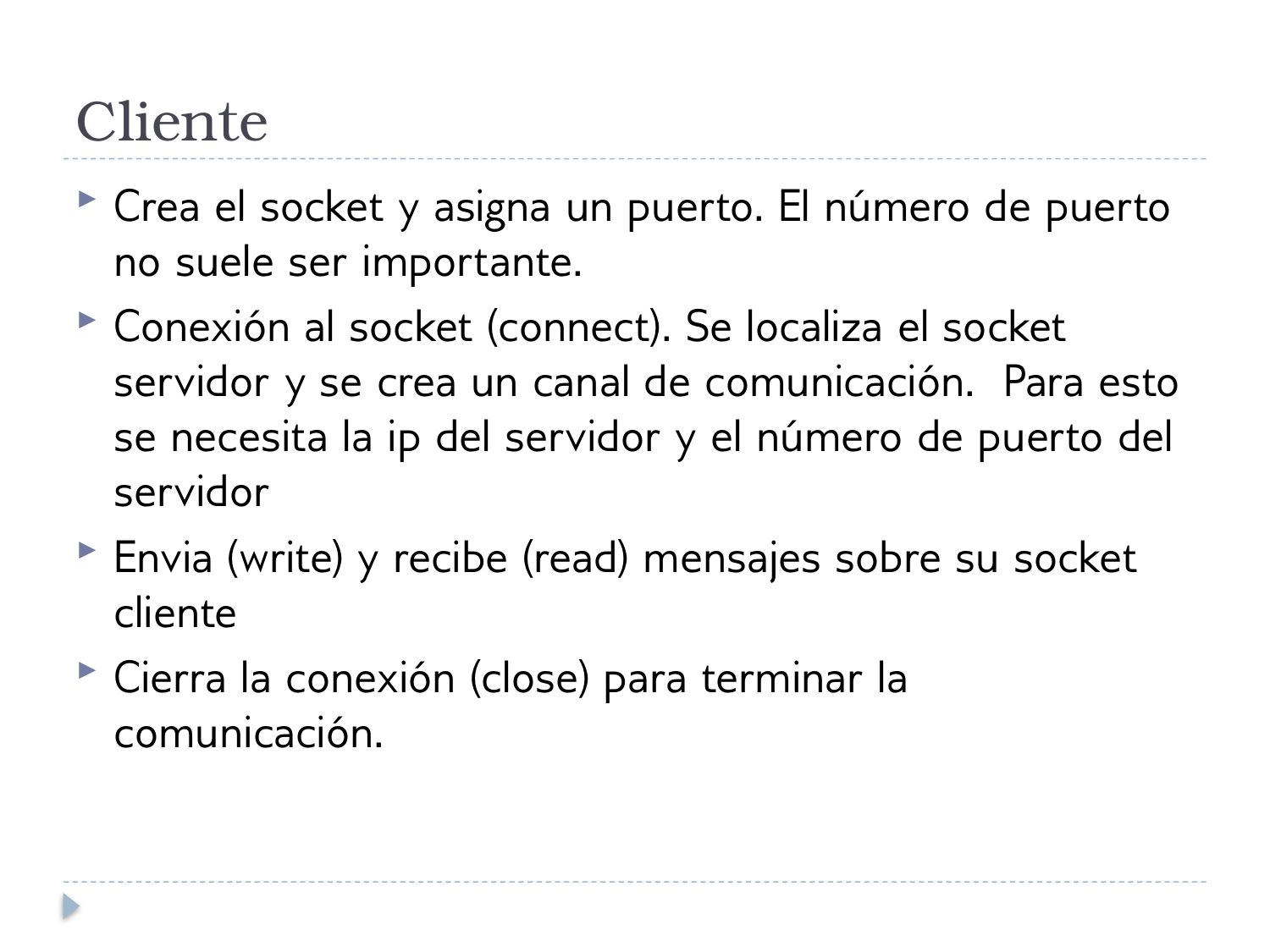

# Cliente
Crea el socket y asigna un puerto. El número de puerto no suele ser importante.
Conexión al socket (connect). Se localiza el socket servidor y se crea un canal de comunicación.  Para esto se necesita la ip del servidor y el número de puerto del servidor
Envia (write) y recibe (read) mensajes sobre su socket cliente
Cierra la conexión (close) para terminar la comunicación.